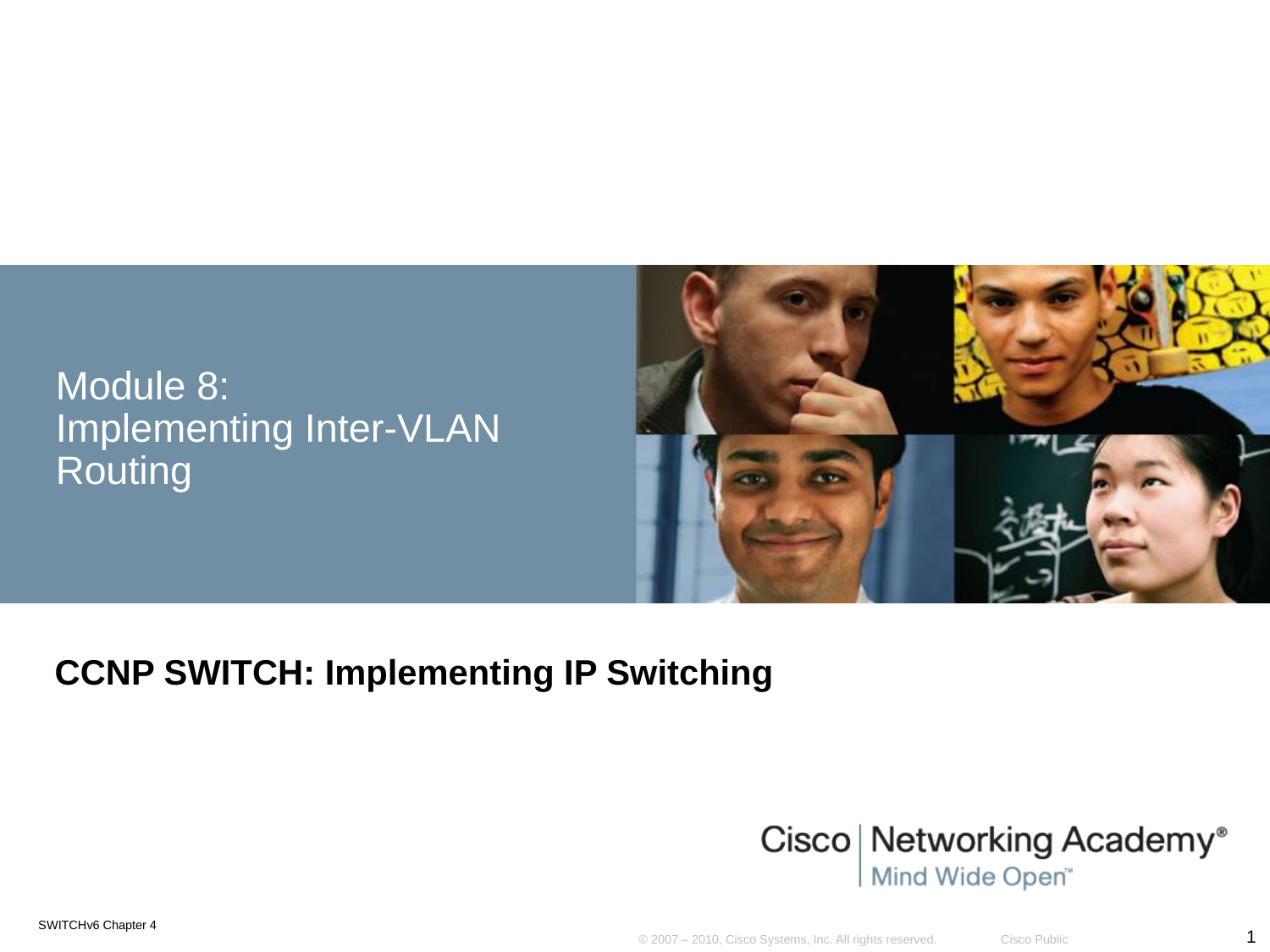

# Module 8: Implementing Inter-VLAN Routing
CCNP SWITCH: Implementing IP Switching